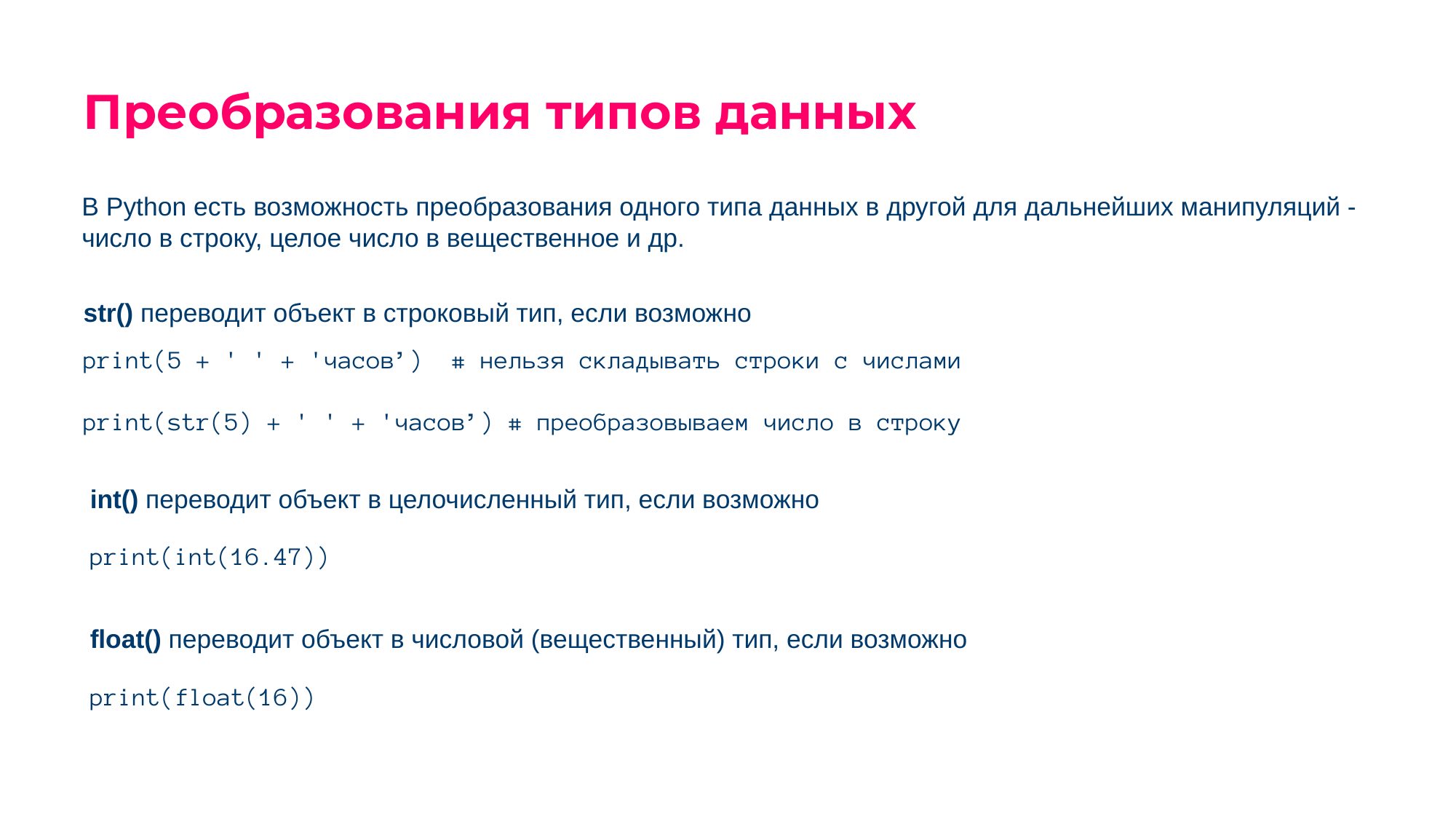

Преобразования типов данных
В Python есть возможность преобразования одного типа данных в другой для дальнейших манипуляций - число в строку, целое число в вещественное и др.
str() переводит объект в строковый тип, если возможно
print(5 + ' ' + 'часов’)  # нельзя складывать строки с числами

print(str(5) + ' ' + 'часов’) # преобразовываем число в строку
int() переводит объект в целочисленный тип, если возможно
print(int(16.47))
float() переводит объект в числовой (вещественный) тип, если возможно
print(float(16))